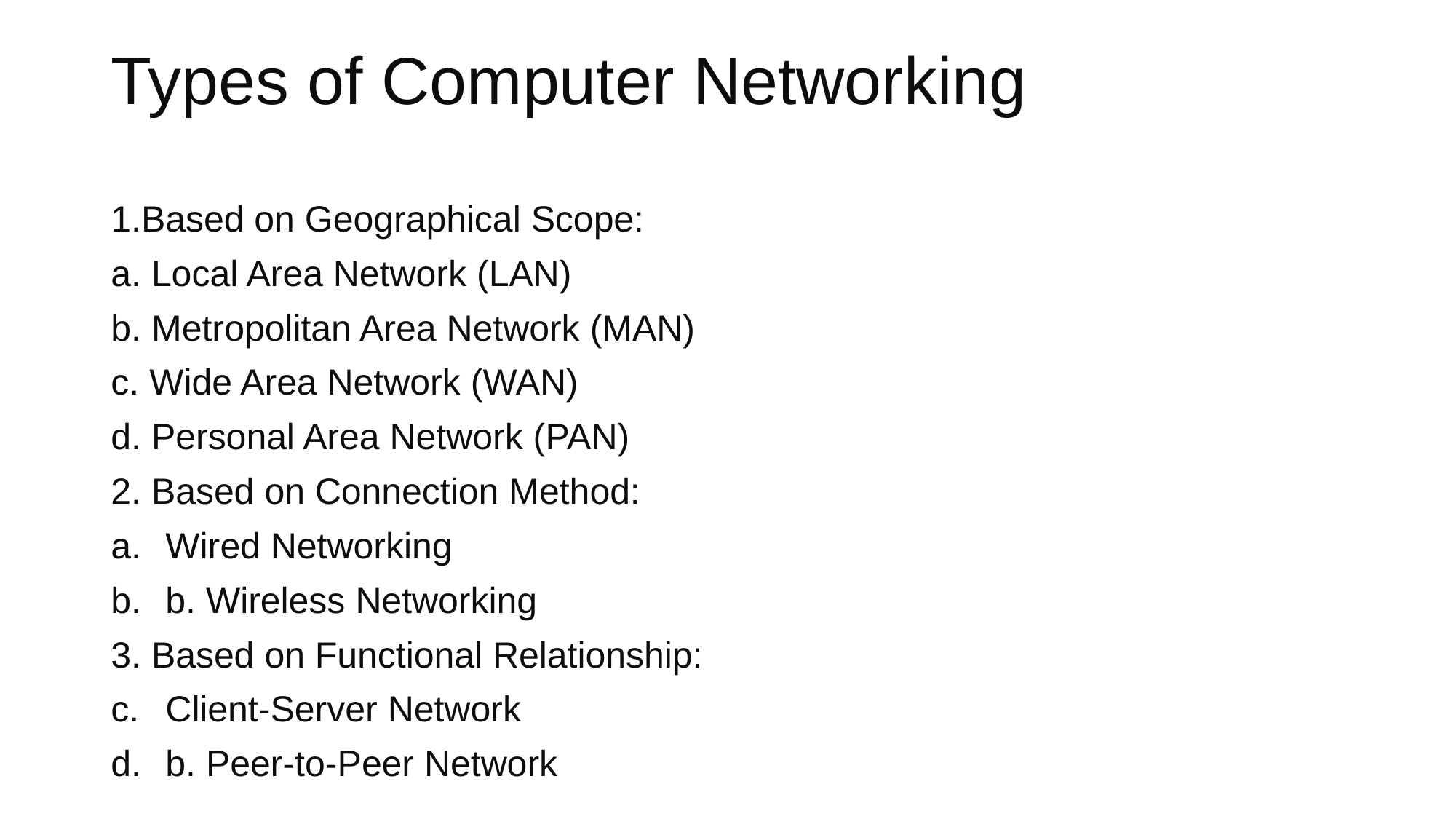

# Types of Computer Networking

Based on Geographical Scope:
a. Local Area Network (LAN)
b. Metropolitan Area Network (MAN)
c. Wide Area Network (WAN)
d. Personal Area Network (PAN)
2. Based on Connection Method:
Wired Networking
b. Wireless Networking
3. Based on Functional Relationship:
Client-Server Network
b. Peer-to-Peer Network